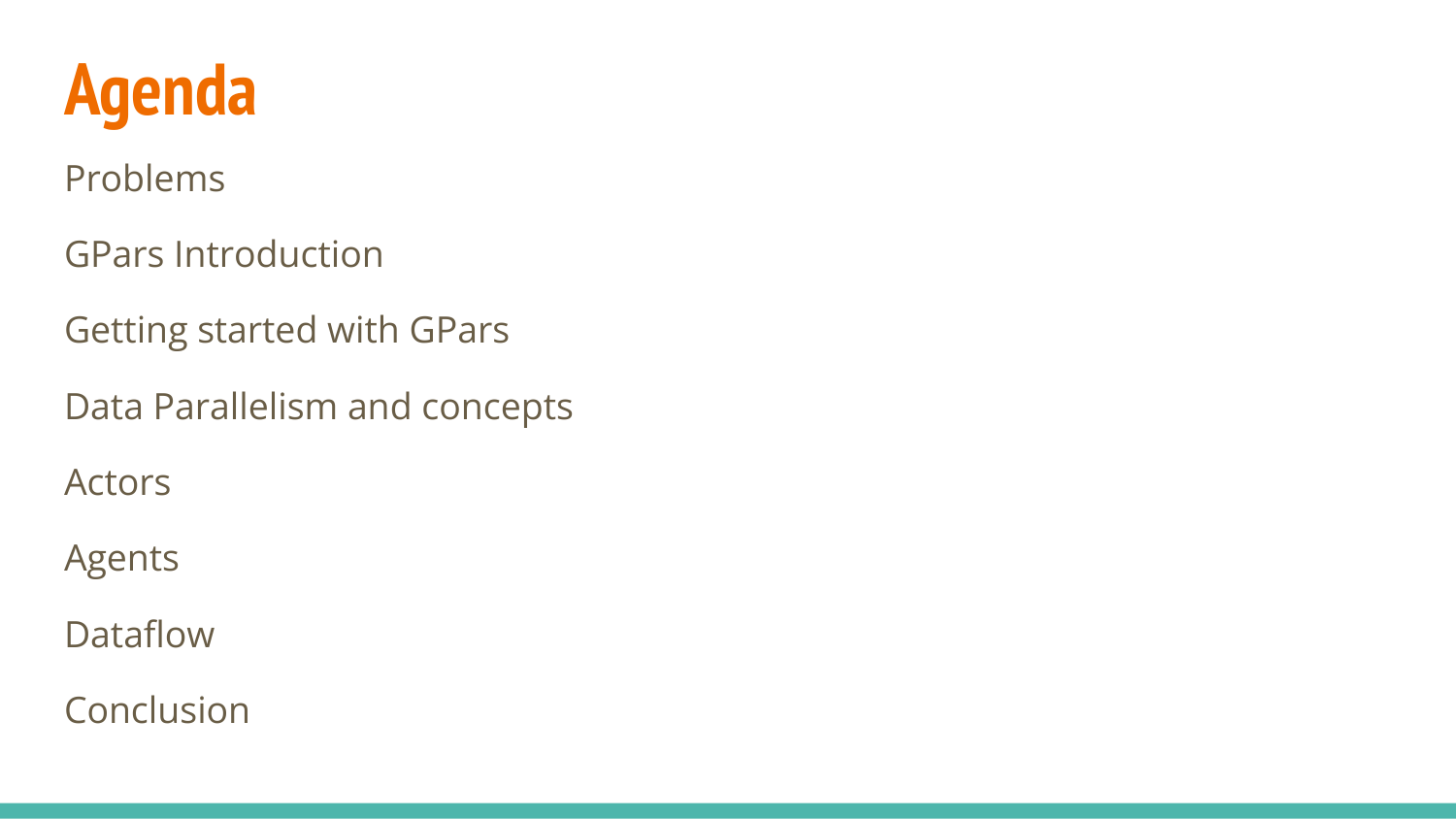

# Agenda
Problems
GPars Introduction
Getting started with GPars
Data Parallelism and concepts
Actors
Agents
Dataflow
Conclusion